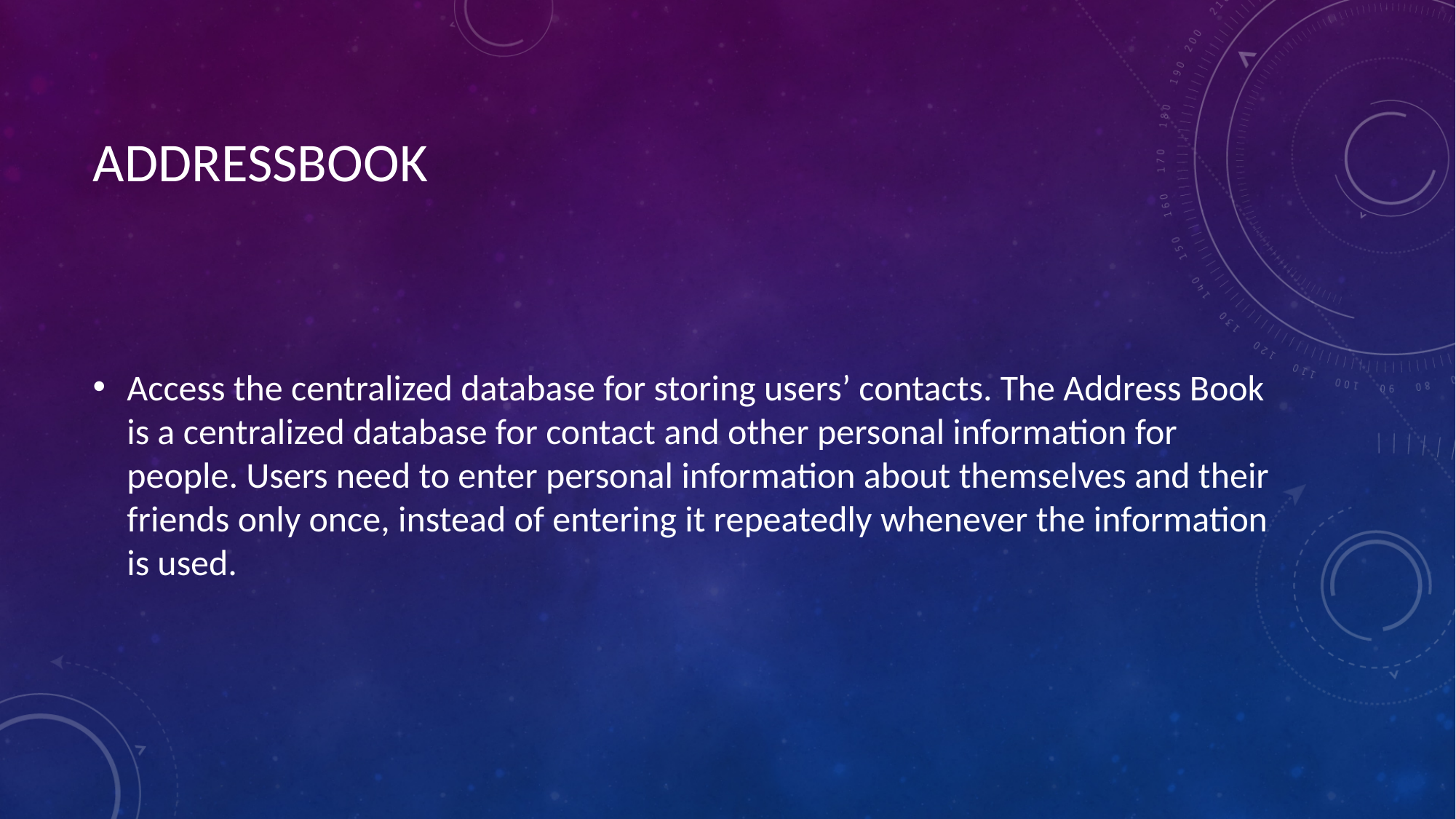

# AddressBook
Access the centralized database for storing users’ contacts. The Address Book is a centralized database for contact and other personal information for people. Users need to enter personal information about themselves and their friends only once, instead of entering it repeatedly whenever the information is used.